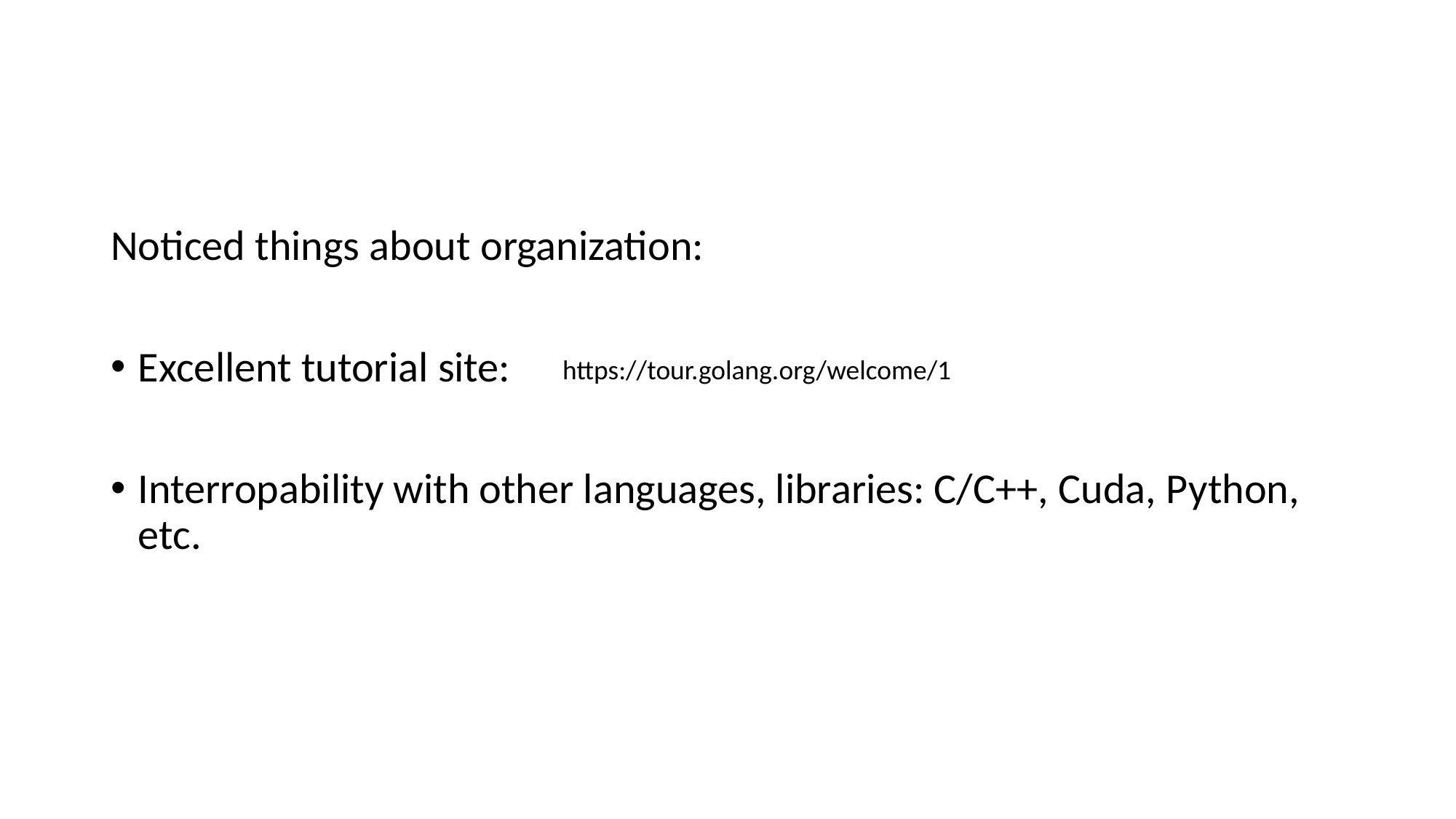

Noticed things about organization:

Excellent tutorial site:

Interropability with other languages, libraries: C/C++, Cuda, Python, etc.
https://tour.golang.org/welcome/1